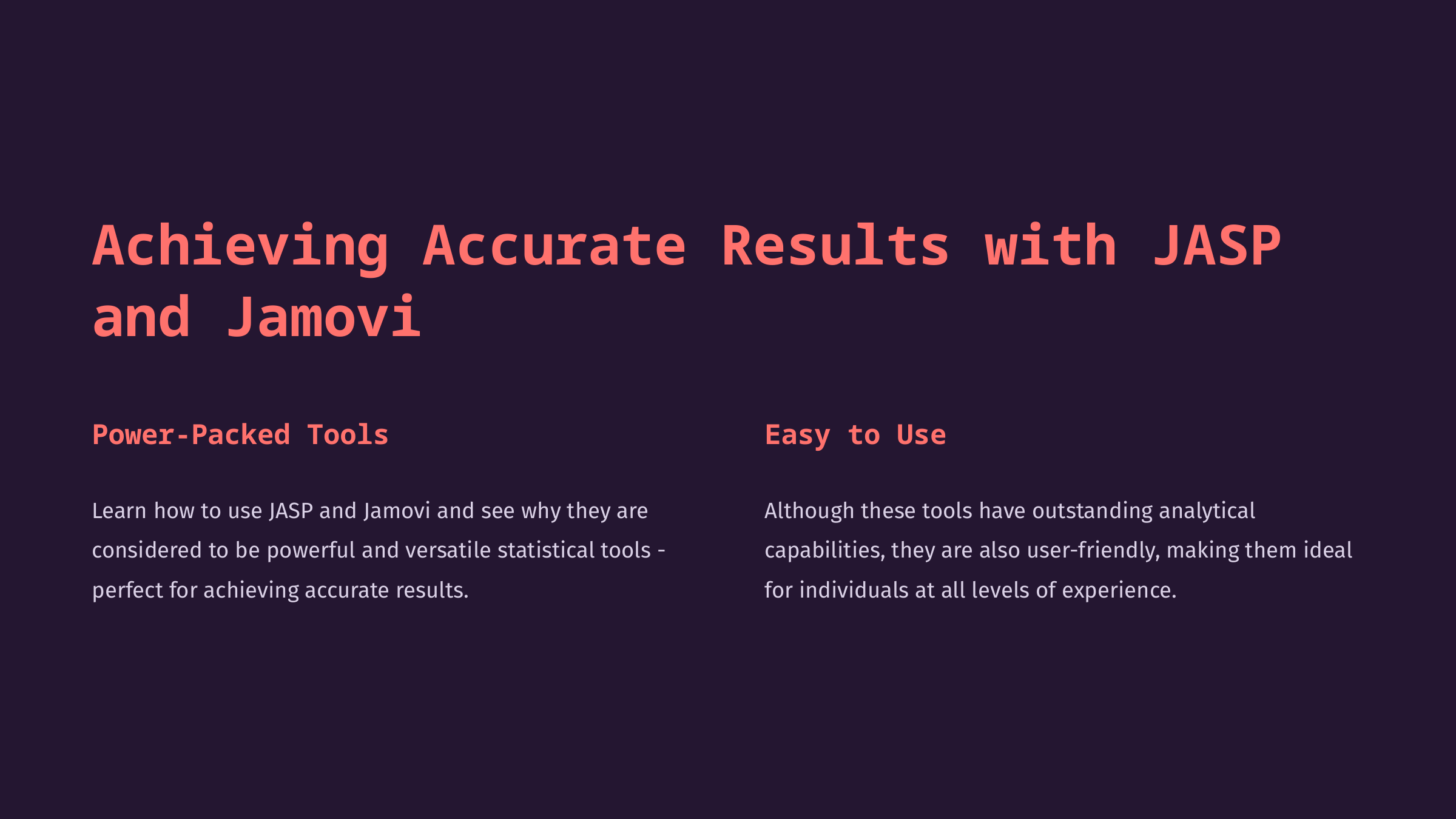

Achieving Accurate Results with JASP and Jamovi
Power-Packed Tools
Easy to Use
Learn how to use JASP and Jamovi and see why they are considered to be powerful and versatile statistical tools - perfect for achieving accurate results.
Although these tools have outstanding analytical capabilities, they are also user-friendly, making them ideal for individuals at all levels of experience.